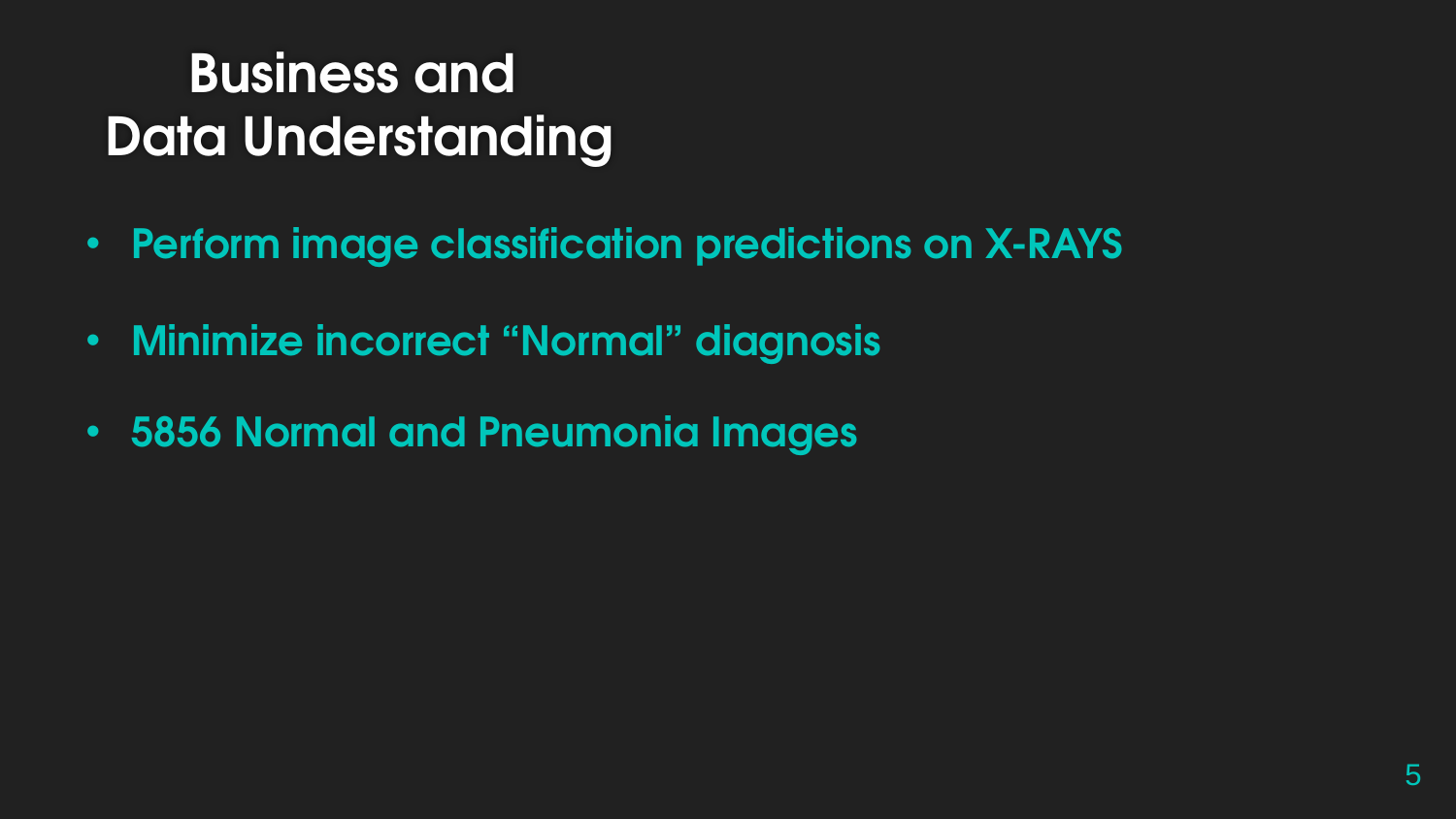

# Business and Data Understanding
Perform image classification predictions on X-RAYS
Minimize incorrect “Normal” diagnosis

5856 Normal and Pneumonia Images

5